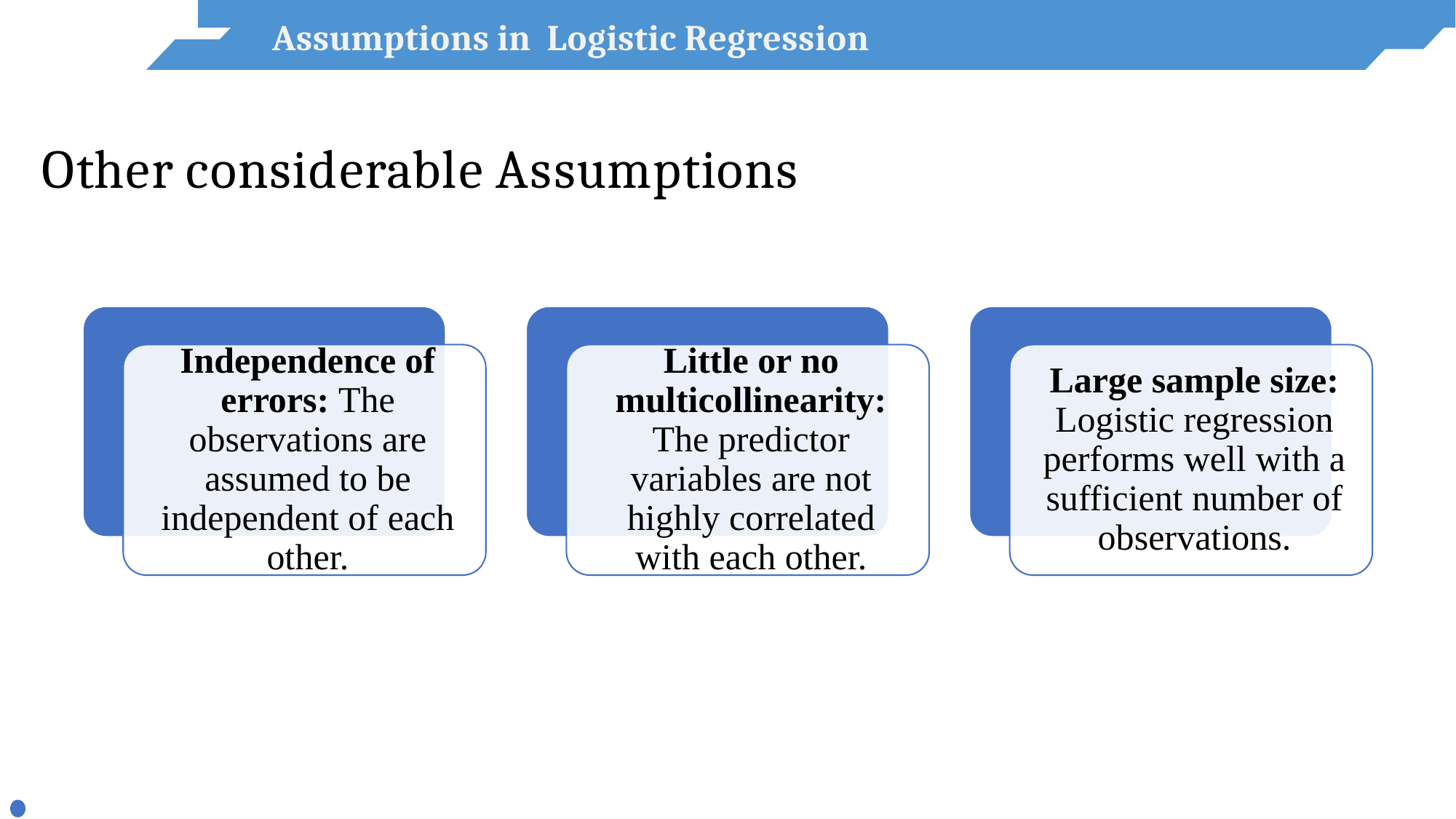

Assumptions in  Logistic Regression
Other considerable Assumptions

Independence of errors: The observations are assumed to be independent of each other.
Little or no multicollinearity: The predictor variables are not highly correlated with each other.
Large sample size: Logistic regression performs well with a sufficient number of observations.